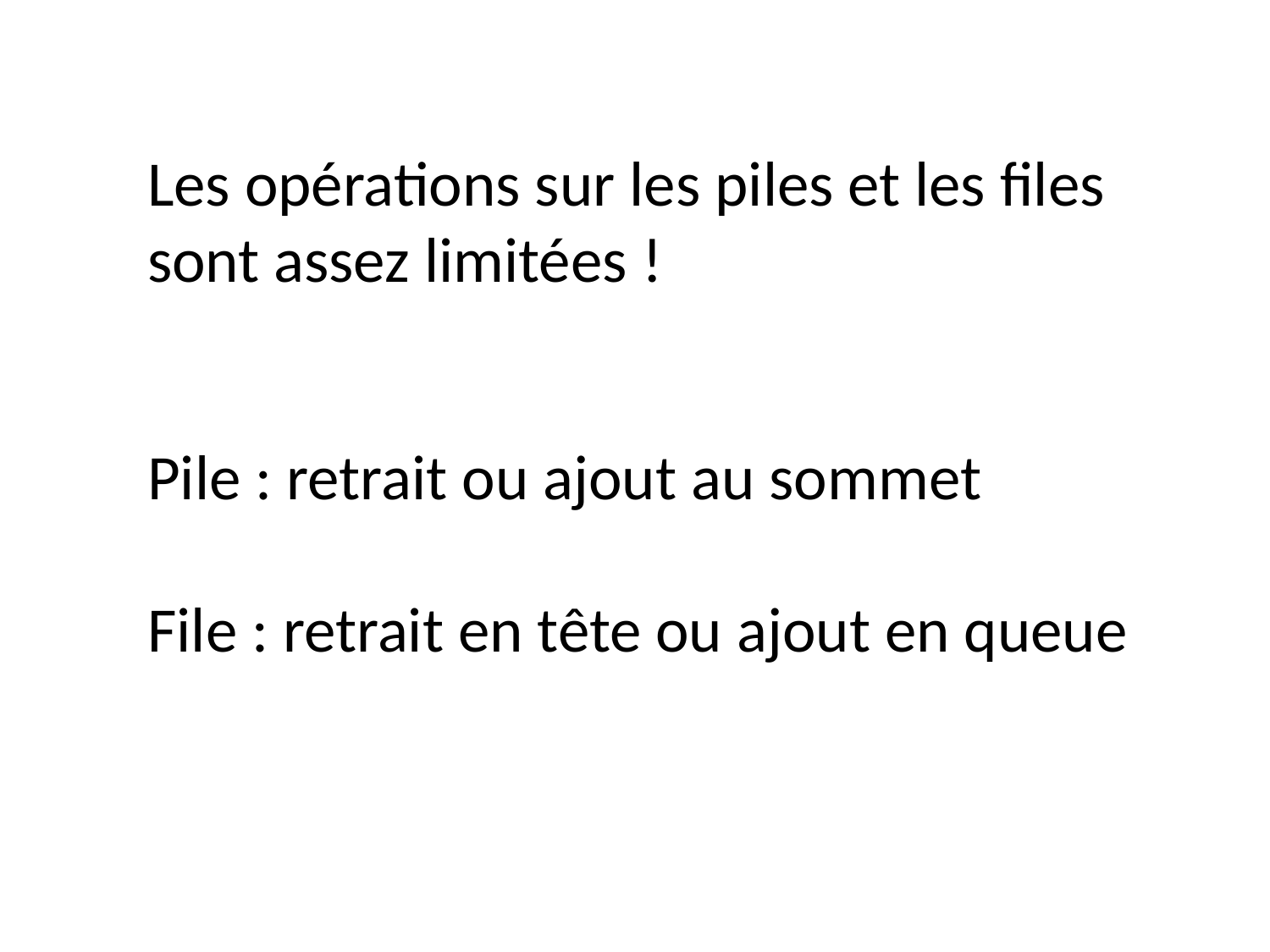

Les opérations sur les piles et les files sont assez limitées !
Pile : retrait ou ajout au sommet

File : retrait en tête ou ajout en queue